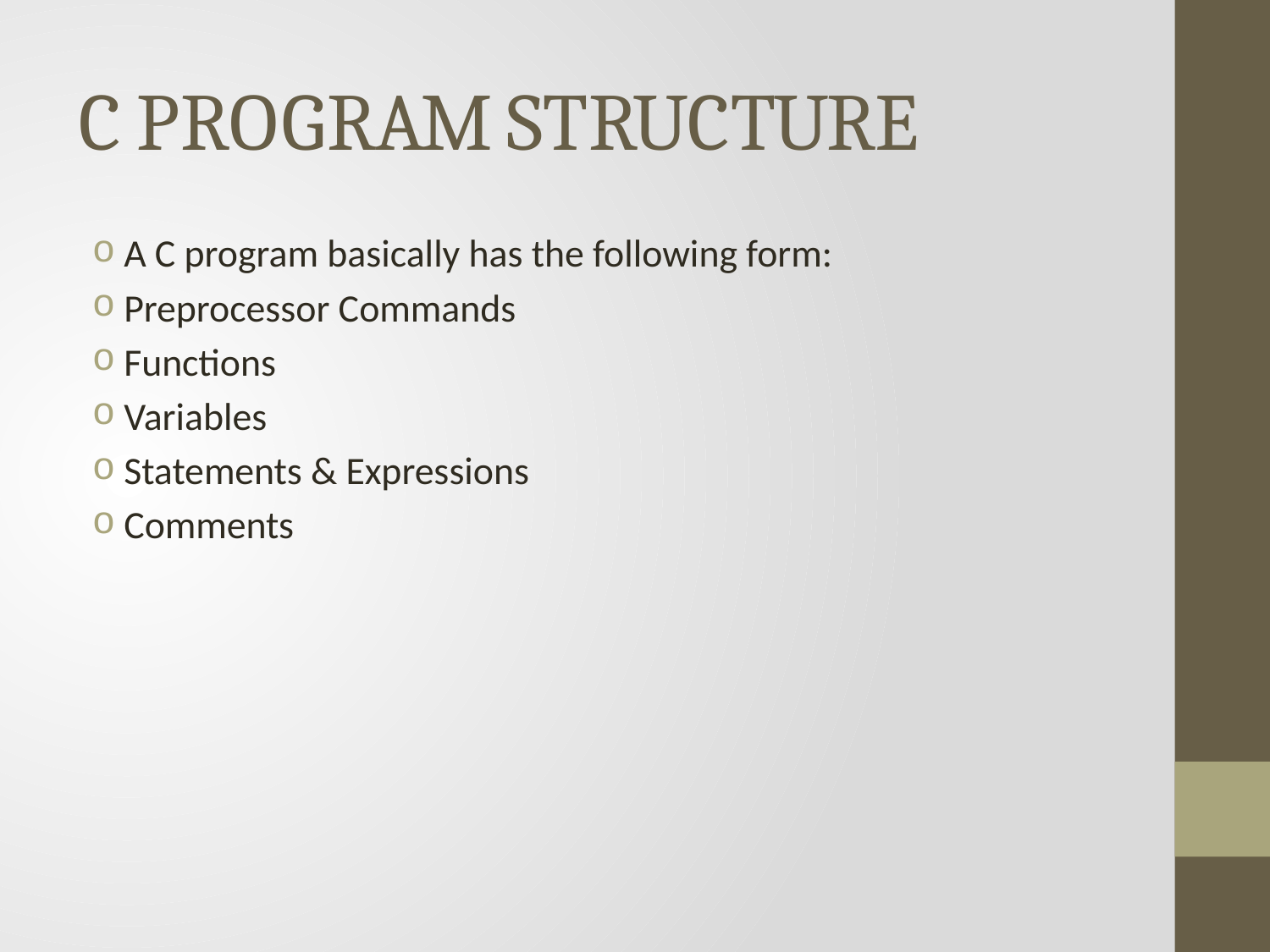

# C PROGRAM STRUCTURE
A C program basically has the following form:
Preprocessor Commands
Functions
Variables
Statements & Expressions
Comments